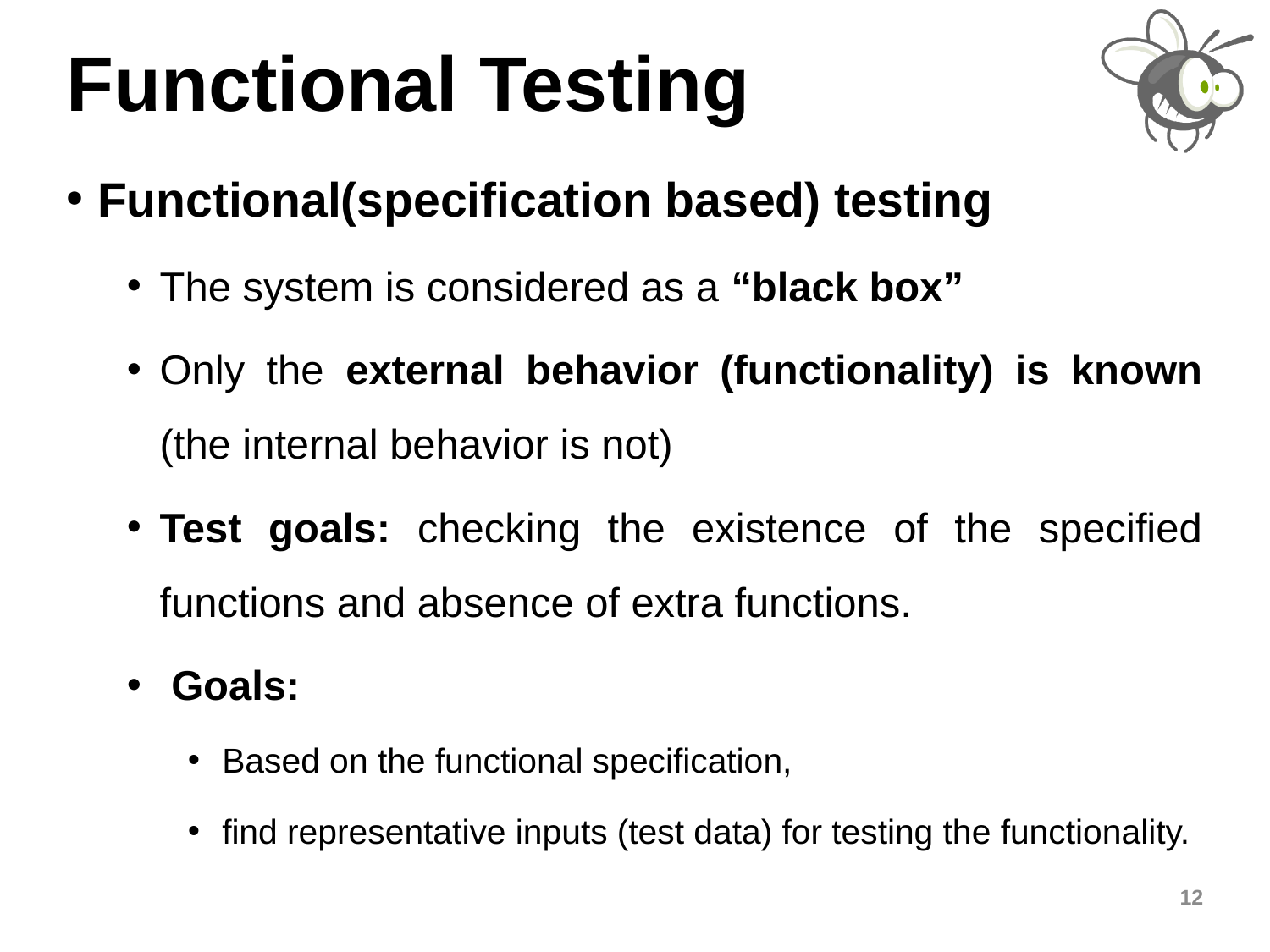

# Functional Testing
Functional(specification based) testing
The system is considered as a “black box”
Only the external behavior (functionality) is known (the internal behavior is not)
Test goals: checking the existence of the specified functions and absence of extra functions.
 Goals:
Based on the functional specification,
find representative inputs (test data) for testing the functionality.
12